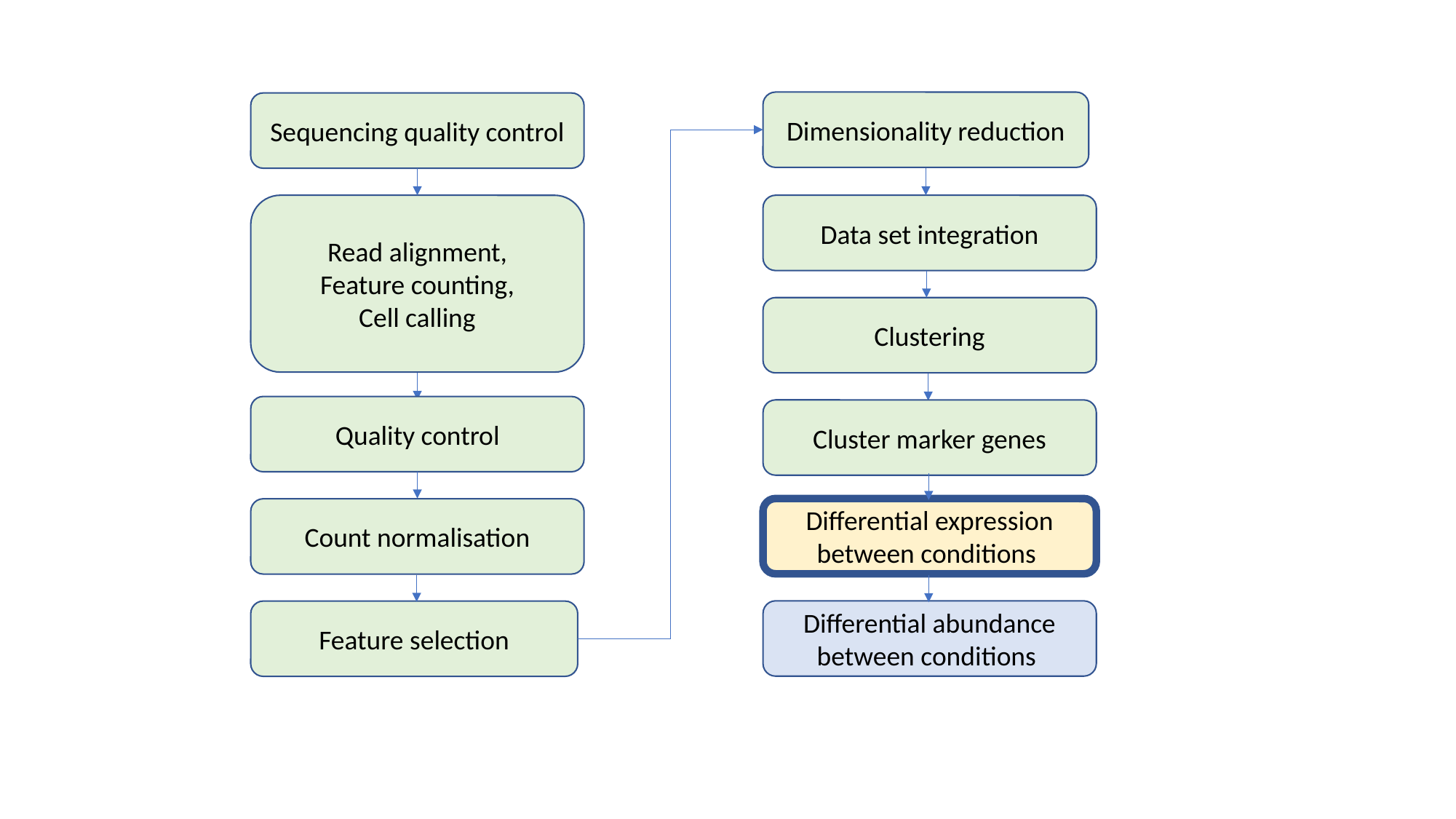

Dimensionality reduction
Sequencing quality control
Data set integration

Read alignment,
Feature counting,
Cell calling

Clustering
Quality control
Cluster marker genes
Differential expression between conditions
Count normalisation
Differential abundance between conditions
Feature selection